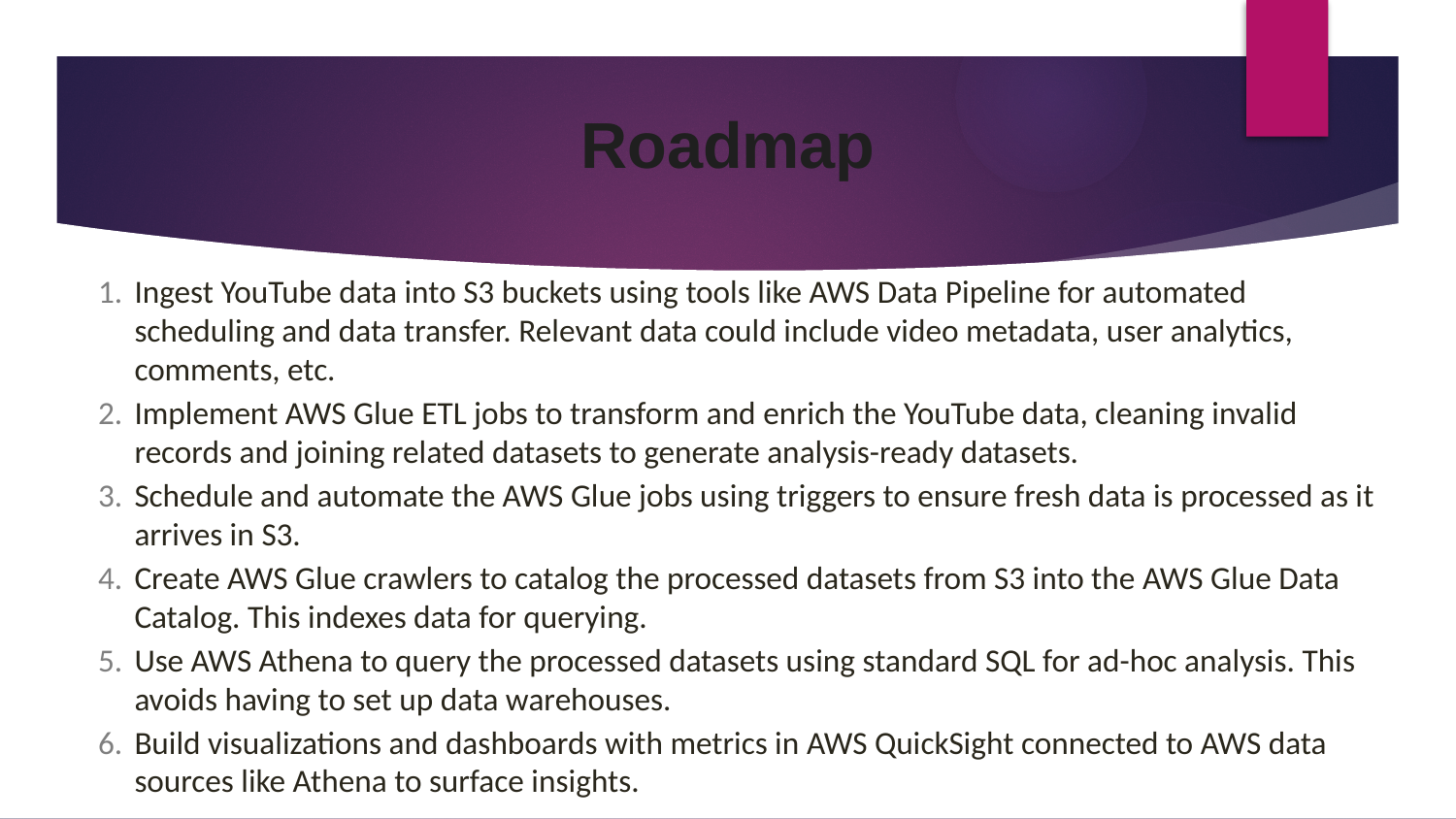

# Roadmap
Ingest YouTube data into S3 buckets using tools like AWS Data Pipeline for automated scheduling and data transfer. Relevant data could include video metadata, user analytics, comments, etc.
Implement AWS Glue ETL jobs to transform and enrich the YouTube data, cleaning invalid records and joining related datasets to generate analysis-ready datasets.
Schedule and automate the AWS Glue jobs using triggers to ensure fresh data is processed as it arrives in S3.
Create AWS Glue crawlers to catalog the processed datasets from S3 into the AWS Glue Data Catalog. This indexes data for querying.
Use AWS Athena to query the processed datasets using standard SQL for ad-hoc analysis. This avoids having to set up data warehouses.
Build visualizations and dashboards with metrics in AWS QuickSight connected to AWS data sources like Athena to surface insights.